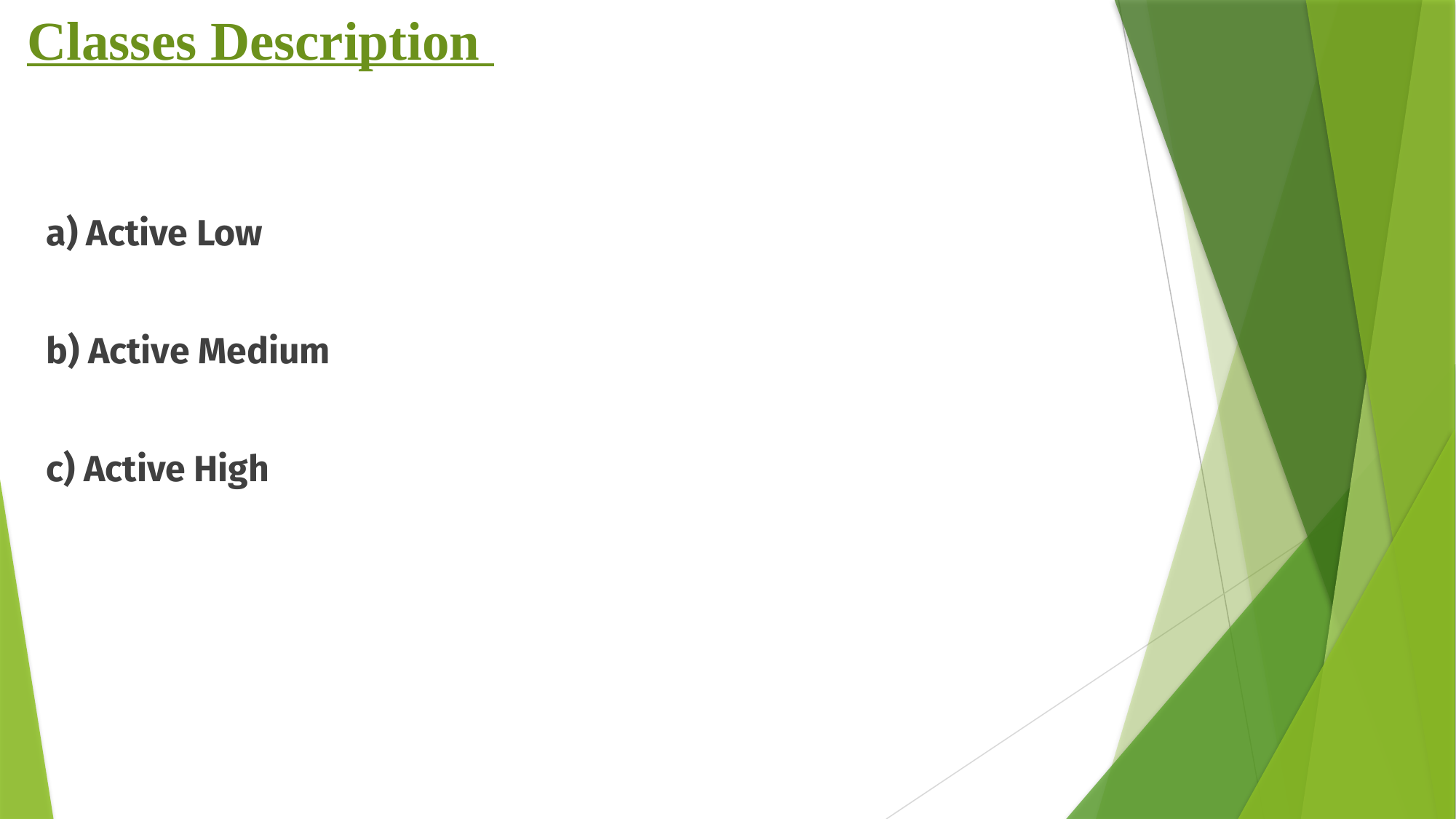

# Classes Description

 a) Active Low

 b) Active Medium

 c) Active High